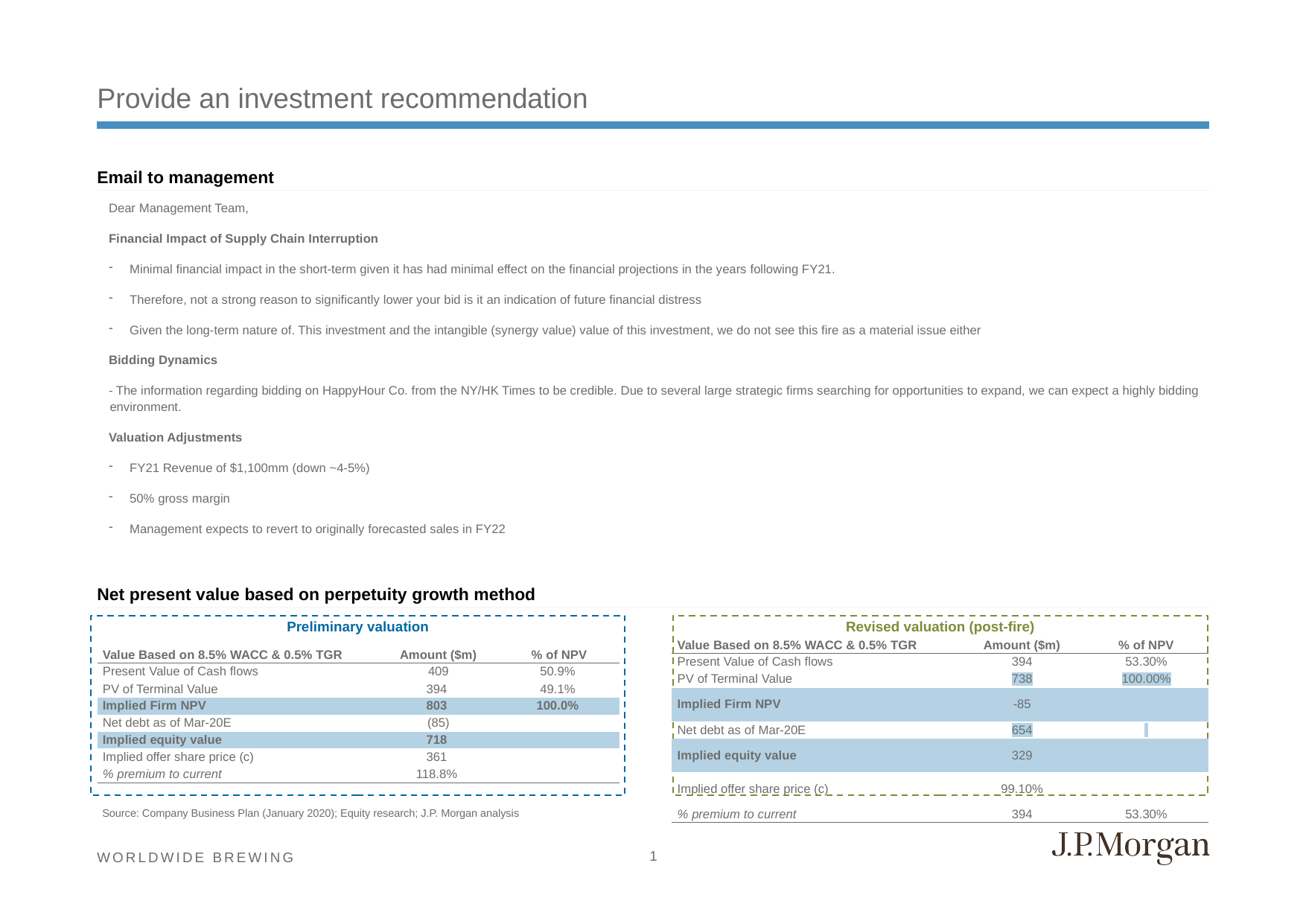

# Provide an investment recommendation
Email to management
Dear Management Team,
Financial Impact of Supply Chain Interruption
Minimal financial impact in the short-term given it has had minimal effect on the financial projections in the years following FY21.
Therefore, not a strong reason to significantly lower your bid is it an indication of future financial distress
Given the long-term nature of. This investment and the intangible (synergy value) value of this investment, we do not see this fire as a material issue either
Bidding Dynamics
- The information regarding bidding on HappyHour Co. from the NY/HK Times to be credible. Due to several large strategic firms searching for opportunities to expand, we can expect a highly bidding environment.
Valuation Adjustments
FY21 Revenue of $1,100mm (down ~4-5%)
50% gross margin
Management expects to revert to originally forecasted sales in FY22
Net present value based on perpetuity growth method
Preliminary valuation
Revised valuation (post-fire)
| Value Based on 8.5% WACC & 0.5% TGR | Amount ($m) | % of NPV |
| --- | --- | --- |
| Present Value of Cash flows | 394 | 53.30% |
| PV of Terminal Value | 738 | 100.00% |
| Implied Firm NPV | -85 |  |
| Net debt as of Mar-20E | 654 |  |
| Implied equity value | 329 |  |
| Implied offer share price (c) | 99.10% |  |
| % premium to current | 394 | 53.30% |
| Value Based on 8.5% WACC & 0.5% TGR | Amount ($m) | % of NPV |
| --- | --- | --- |
| Present Value of Cash flows | 409 | 50.9% |
| PV of Terminal Value | 394 | 49.1% |
| Implied Firm NPV | 803 | 100.0% |
| Net debt as of Mar-20E | (85) |  |
| Implied equity value | 718 |  |
| Implied offer share price (c) | 361 |  |
| % premium to current | 118.8% |  |
Source: Company Business Plan (January 2020); Equity research; J.P. Morgan analysis
1